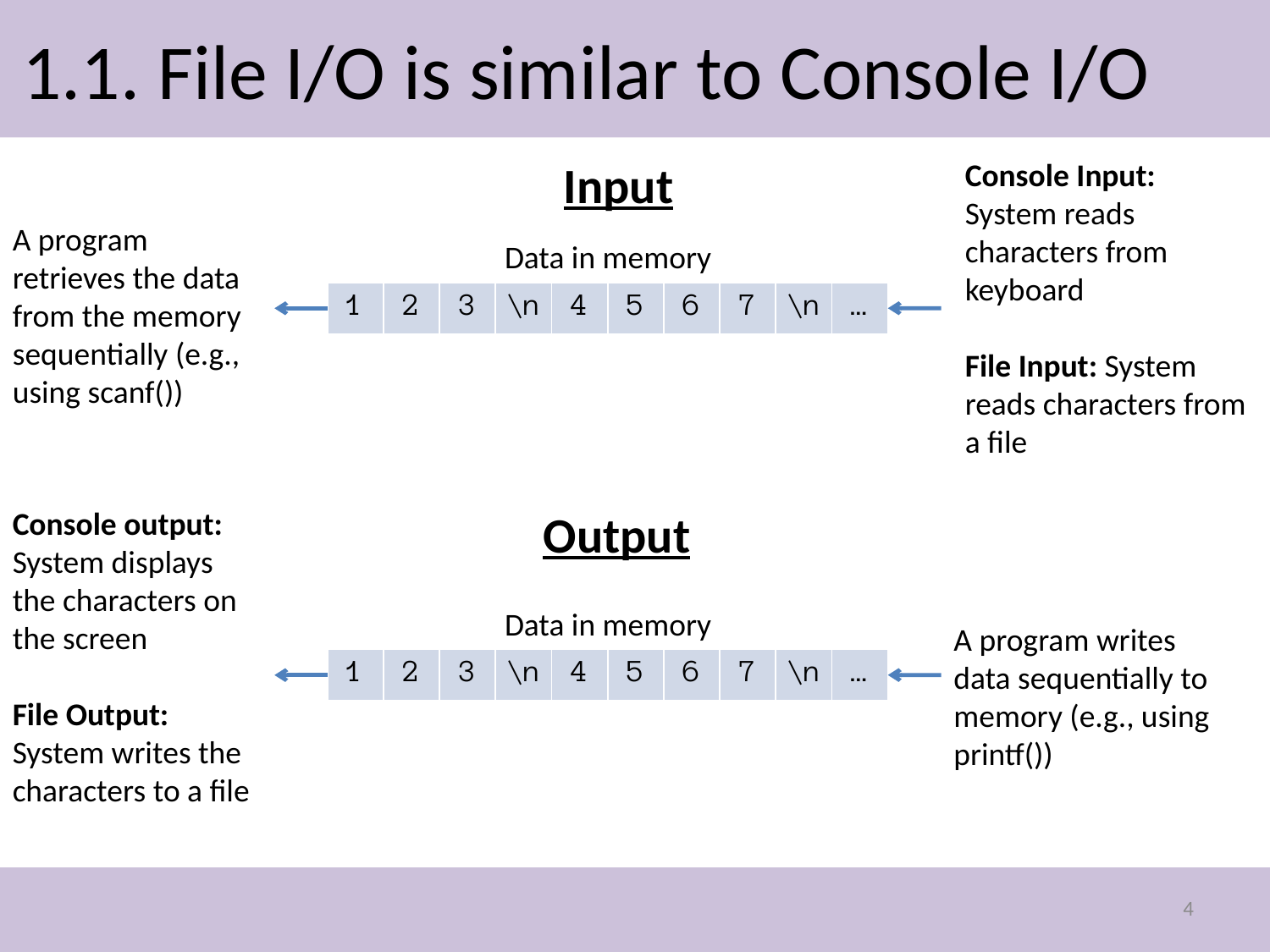

# 1.1. File I/O is similar to Console I/O
Input
Console Input: System reads characters from keyboard

File Input: System reads characters from a file
A program retrieves the data from the memory sequentially (e.g., using scanf())
Data in memory
| 1 | 2 | 3 | \n | 4 | 5 | 6 | 7 | \n | … |
| --- | --- | --- | --- | --- | --- | --- | --- | --- | --- |
Console output: System displays the characters on the screen

File Output: System writes the characters to a file
Output
Data in memory
A program writes data sequentially to memory (e.g., using printf())
| 1 | 2 | 3 | \n | 4 | 5 | 6 | 7 | \n | … |
| --- | --- | --- | --- | --- | --- | --- | --- | --- | --- |
4